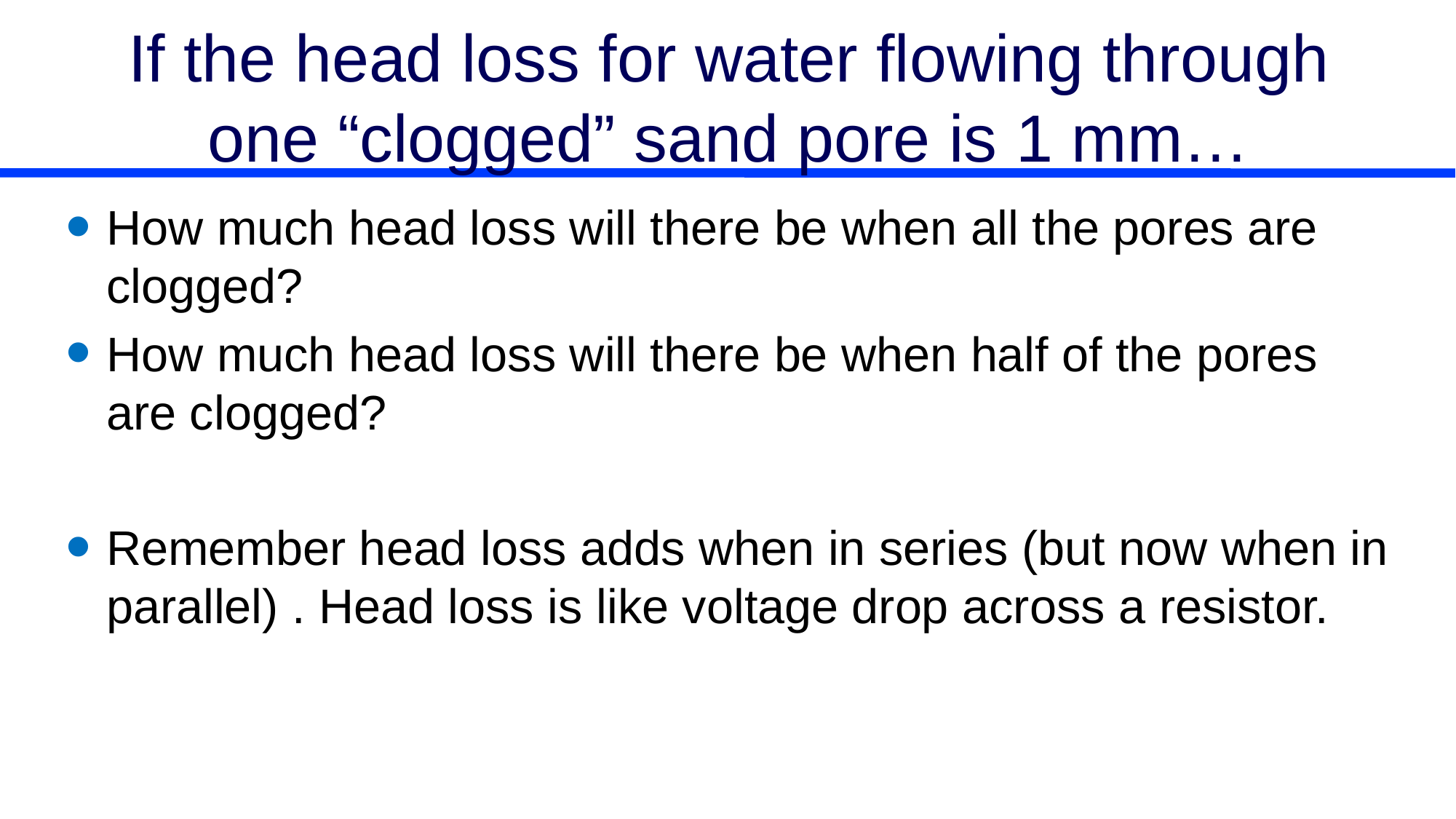

# If the head loss for water flowing through one “clogged” sand pore is 1 mm…
How much head loss will there be when all the pores are clogged?
How much head loss will there be when half of the pores are clogged?

Remember head loss adds when in series (but now when in parallel) . Head loss is like voltage drop across a resistor.